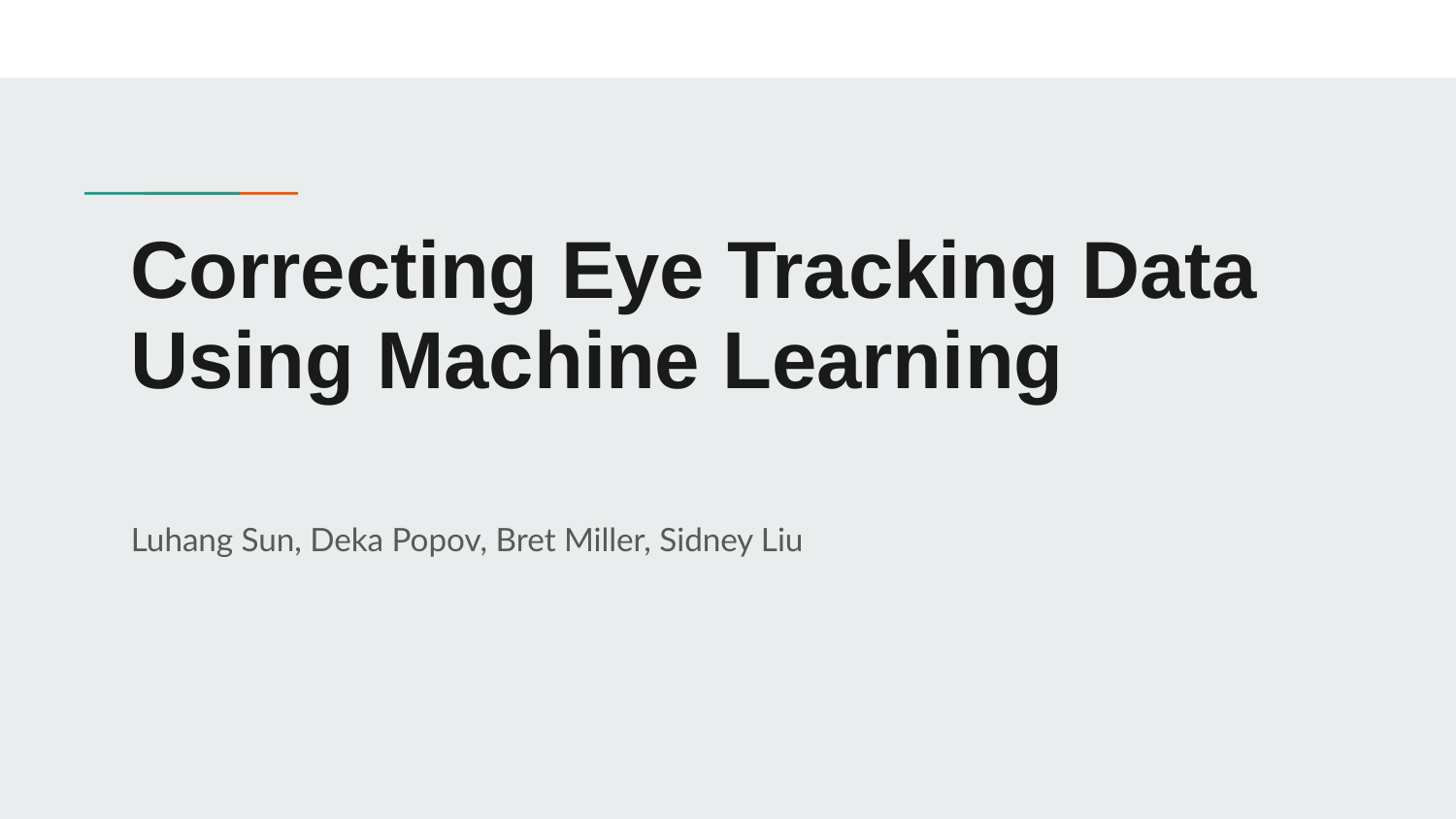

# Correcting Eye Tracking Data Using Machine Learning
Luhang Sun, Deka Popov, Bret Miller, Sidney Liu